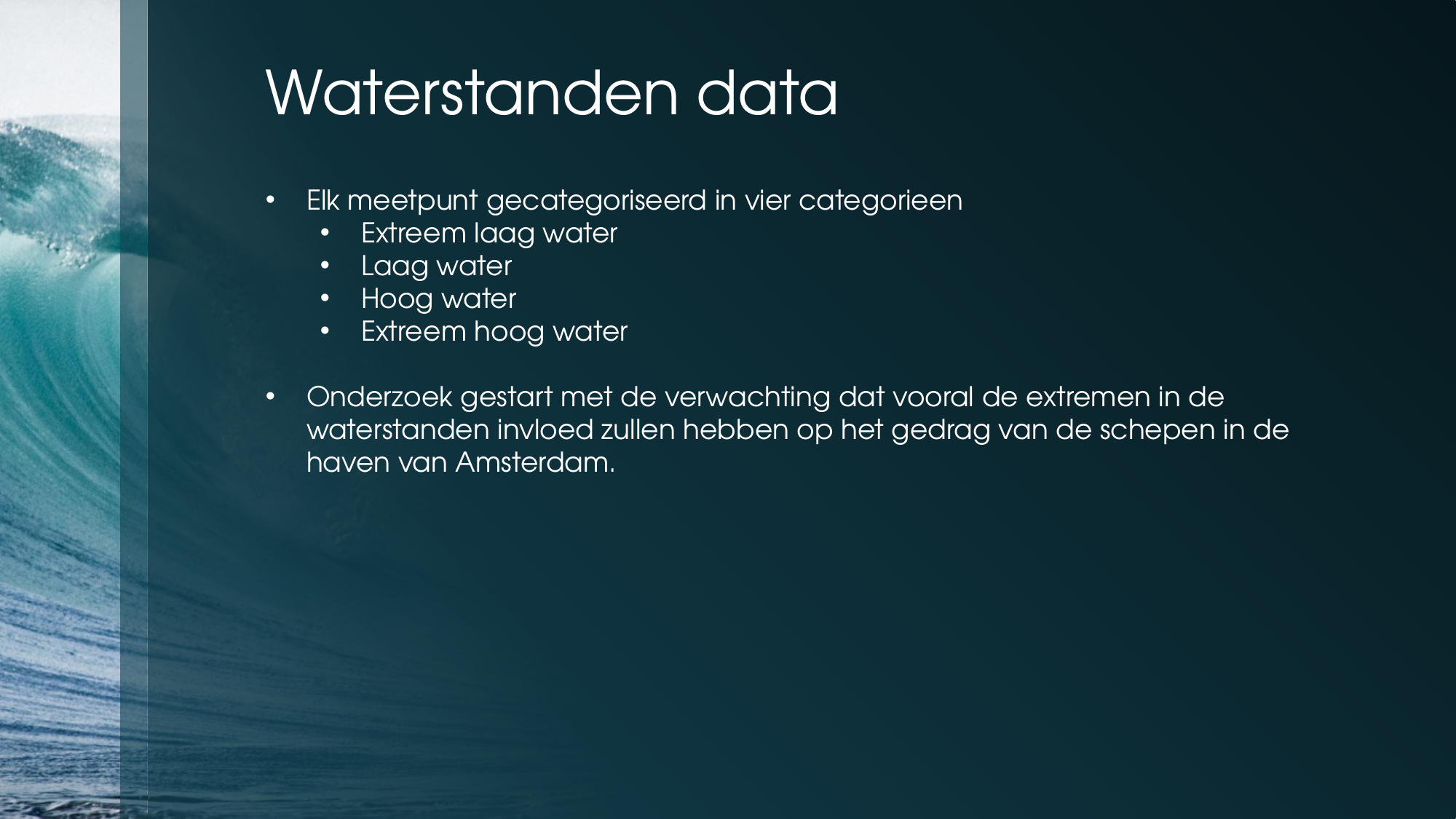

Waterstanden data
Elk meetpunt gecategoriseerd in vier categorieen
Extreem laag water
Laag water
Hoog water
Extreem hoog water

Onderzoek gestart met de verwachting dat vooral de extremen in de waterstanden invloed zullen hebben op het gedrag van de schepen in de haven van Amsterdam.